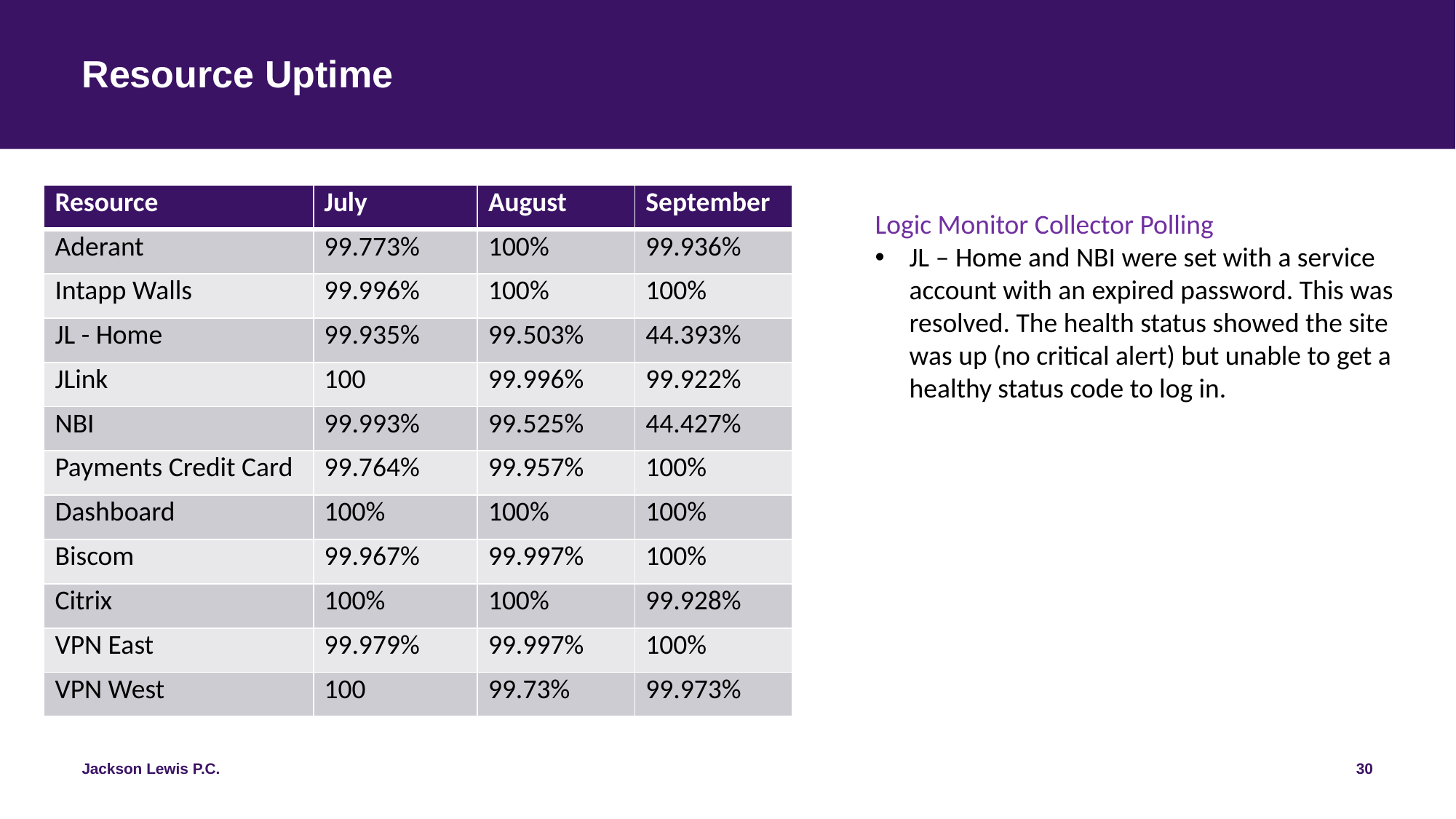

# Resource Uptime
| Resource | July | August | September |
| --- | --- | --- | --- |
| Aderant | 99.773% | 100% | 99.936% |
| Intapp Walls | 99.996% | 100% | 100% |
| JL - Home | 99.935% | 99.503% | 44.393% |
| JLink | 100 | 99.996% | 99.922% |
| NBI | 99.993% | 99.525% | 44.427% |
| Payments Credit Card | 99.764% | 99.957% | 100% |
| Dashboard | 100% | 100% | 100% |
| Biscom | 99.967% | 99.997% | 100% |
| Citrix | 100% | 100% | 99.928% |
| VPN East | 99.979% | 99.997% | 100% |
| VPN West | 100 | 99.73% | 99.973% |
Logic Monitor Collector Polling
JL – Home and NBI were set with a service account with an expired password. This was resolved. The health status showed the site was up (no critical alert) but unable to get a healthy status code to log in.

30
Jackson Lewis P.C.